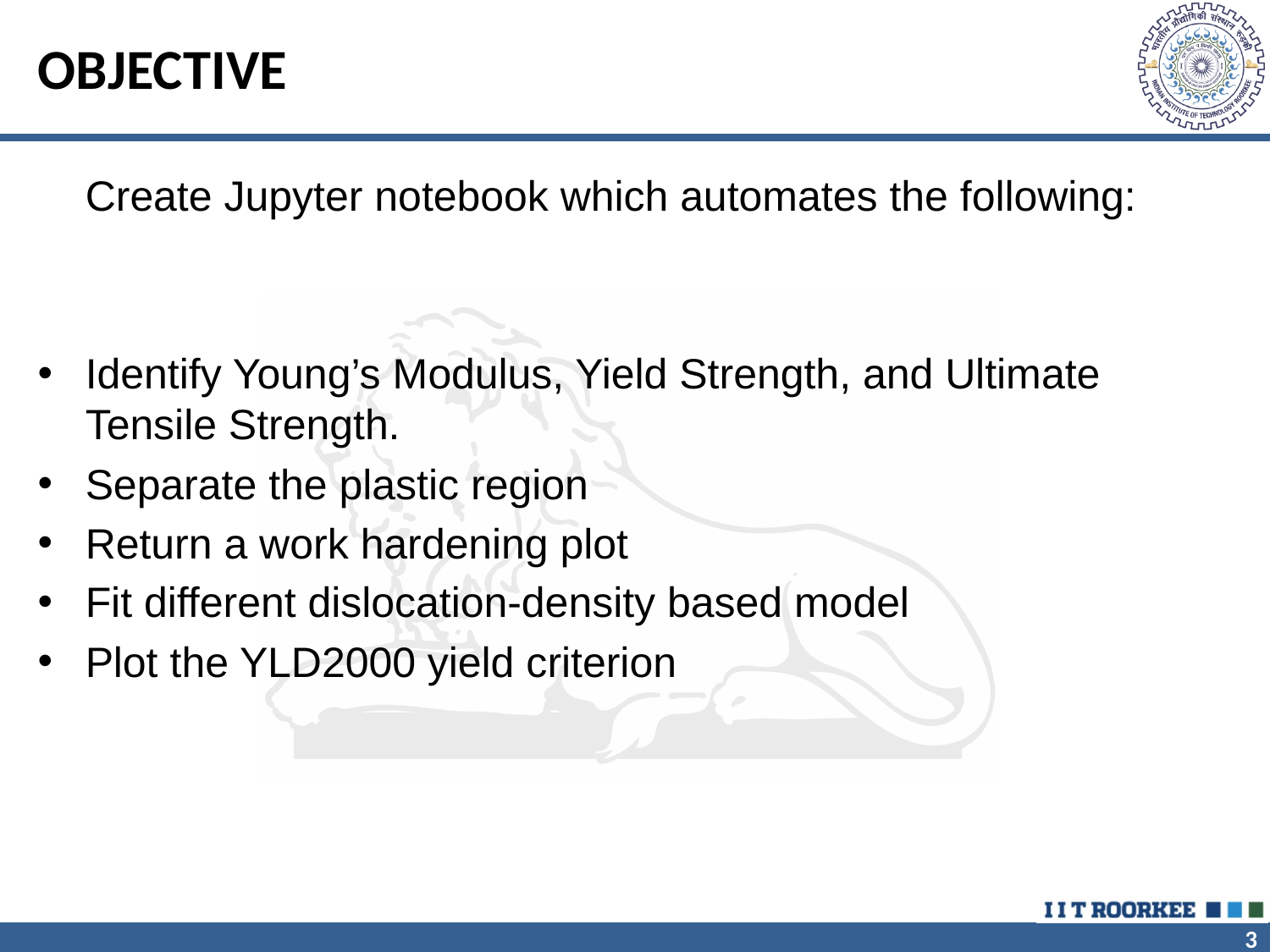

# OBJECTIVE
	Create Jupyter notebook which automates the following:

Identify Young’s Modulus, Yield Strength, and Ultimate Tensile Strength.
Separate the plastic region
Return a work hardening plot
Fit different dislocation-density based model
Plot the YLD2000 yield criterion